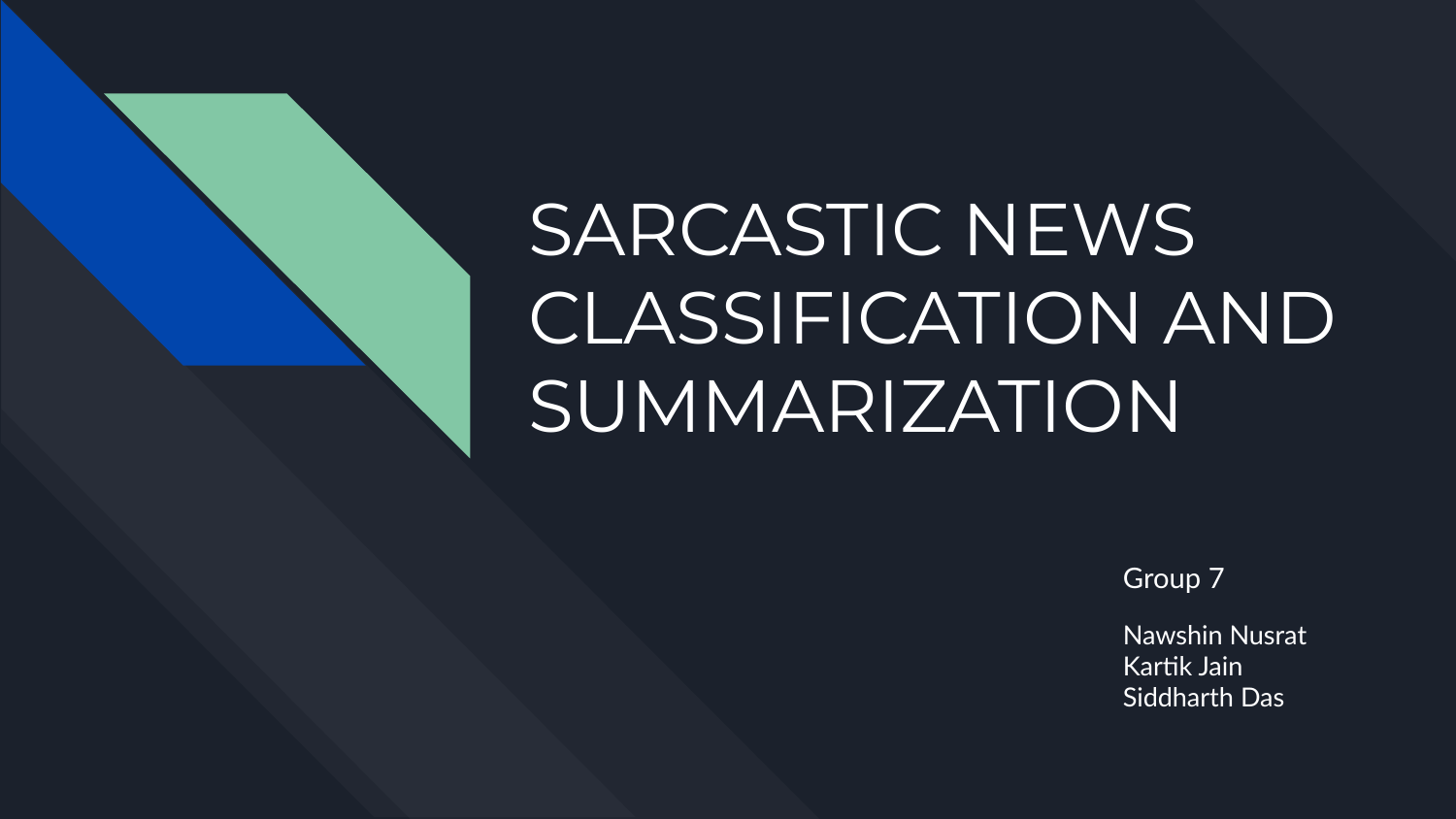

# SARCASTIC NEWS CLASSIFICATION AND SUMMARIZATION
Group 7
Nawshin Nusrat
Kartik Jain
Siddharth Das